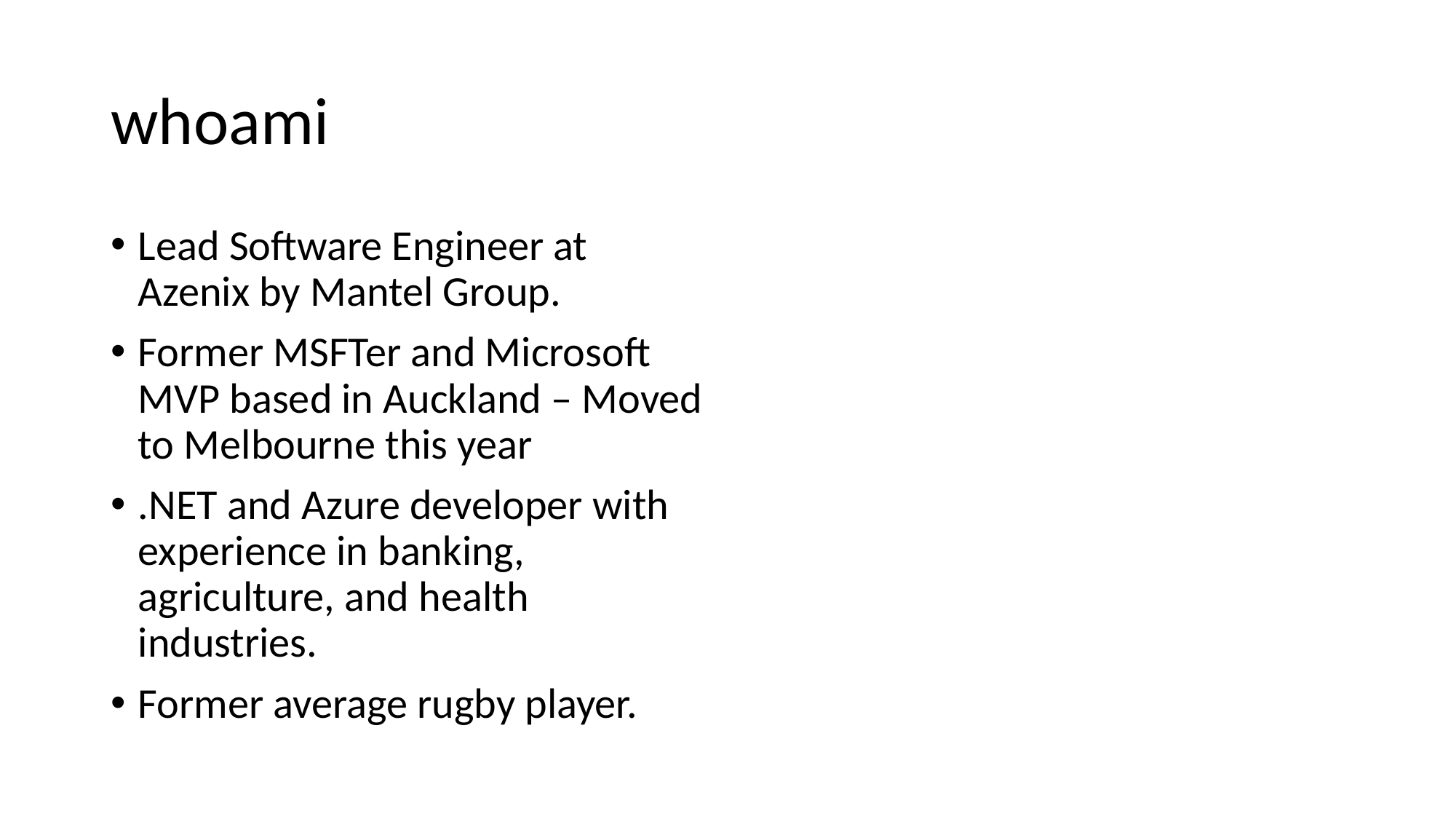

# whoami
Lead Software Engineer at Azenix by Mantel Group.
Former MSFTer and Microsoft MVP based in Auckland – Moved to Melbourne this year
.NET and Azure developer with experience in banking, agriculture, and health industries.
Former average rugby player.